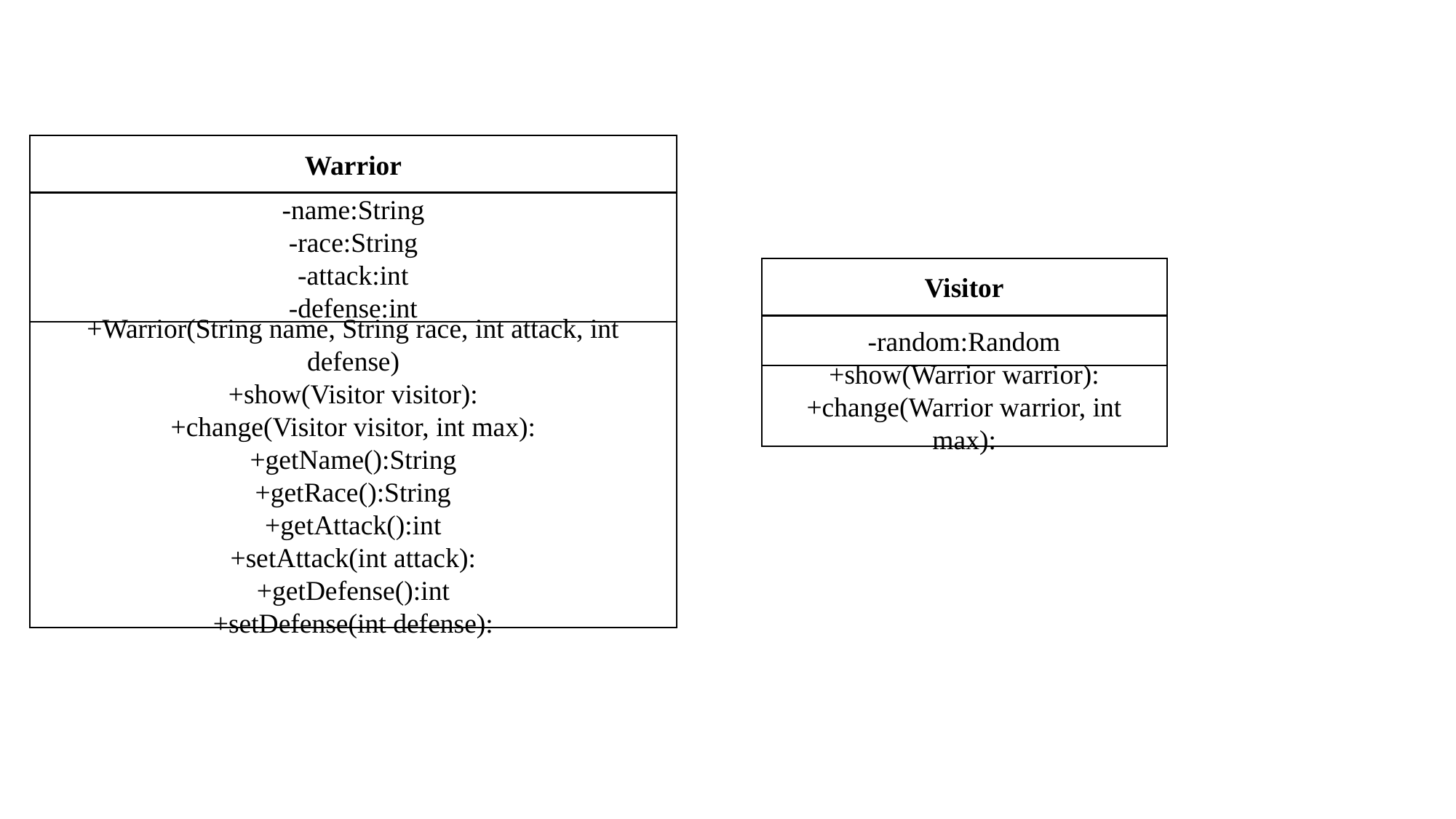

Warrior
-name:String
-race:String
-attack:int
-defense:int
+Warrior(String name, String race, int attack, int defense)
+show(Visitor visitor):
+change(Visitor visitor, int max):
+getName():String
+getRace():String
+getAttack():int
+setAttack(int attack):
+getDefense():int
+setDefense(int defense):
Visitor
-random:Random
+show(Warrior warrior):
+change(Warrior warrior, int max):